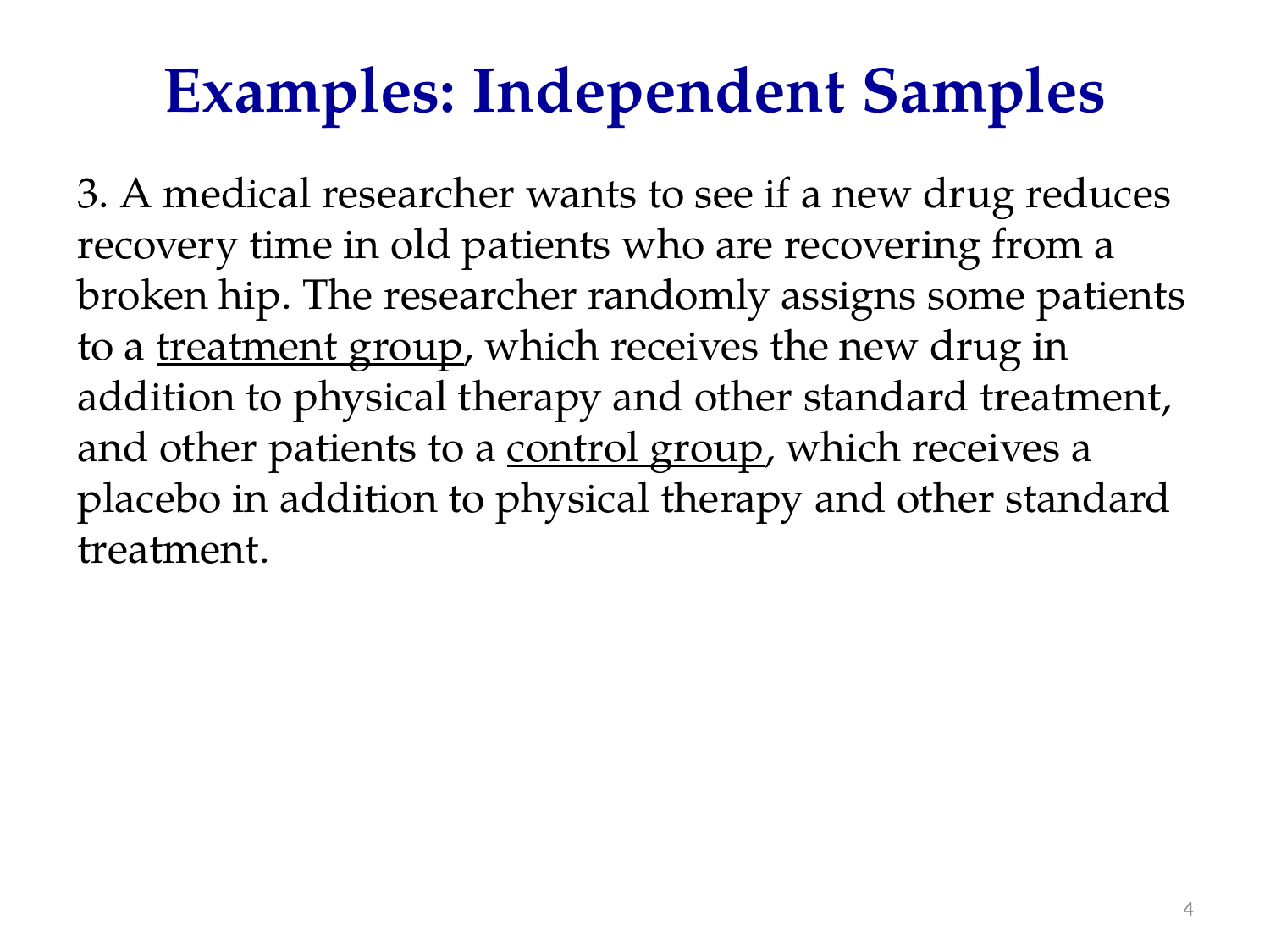

Examples: Independent Samples
3. A medical researcher wants to see if a new drug reduces recovery time in old patients who are recovering from a broken hip. The researcher randomly assigns some patients to a treatment group, which receives the new drug in addition to physical therapy and other standard treatment, and other patients to a control group, which receives a placebo in addition to physical therapy and other standard treatment.
4